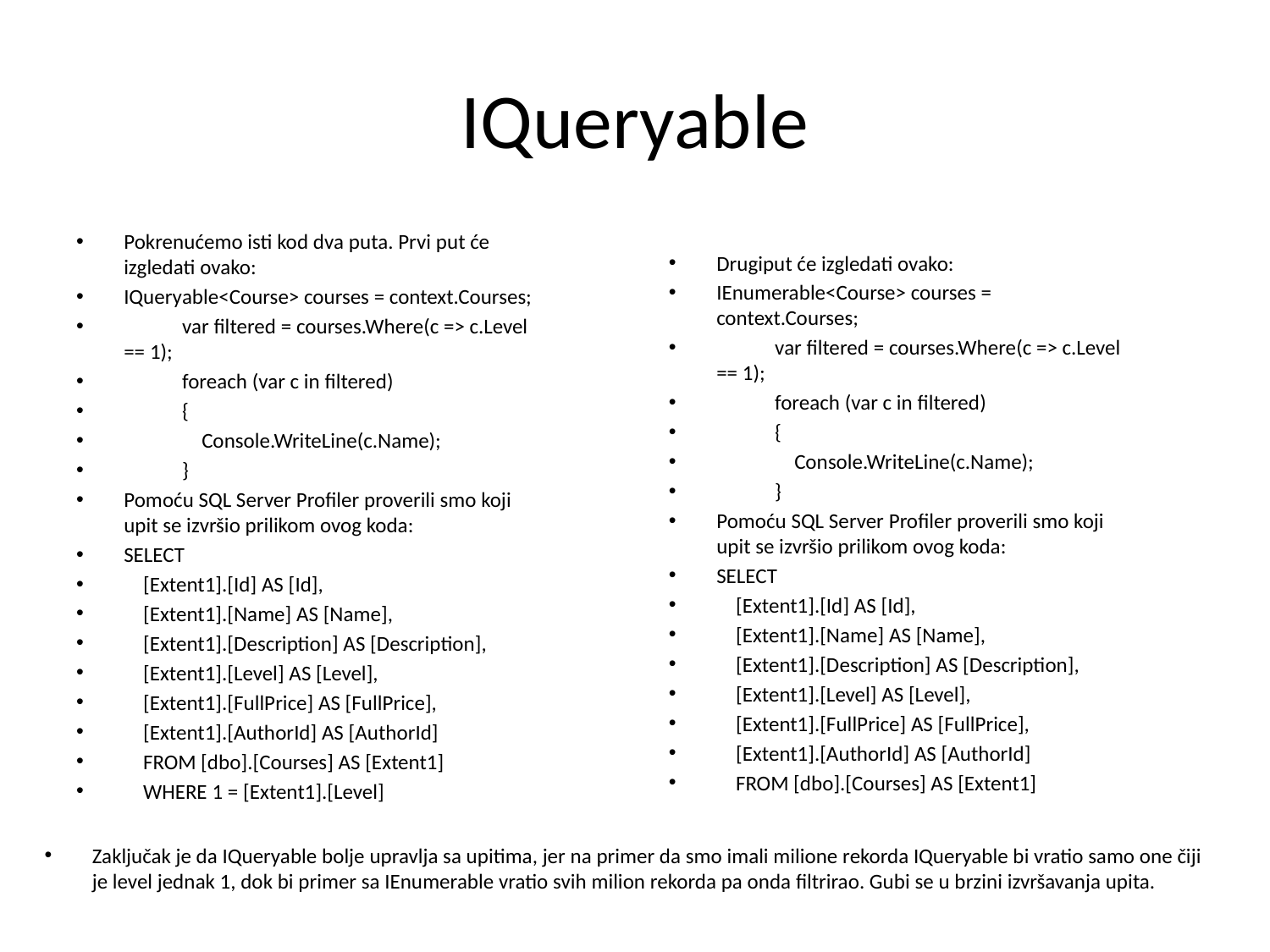

# IQueryable
Pokrenućemo isti kod dva puta. Prvi put će izgledati ovako:
IQueryable<Course> courses = context.Courses;
            var filtered = courses.Where(c => c.Level == 1);
            foreach (var c in filtered)
            {
                Console.WriteLine(c.Name);
            }
Pomoću SQL Server Profiler proverili smo koji upit se izvršio prilikom ovog koda:
SELECT
    [Extent1].[Id] AS [Id],
    [Extent1].[Name] AS [Name],
    [Extent1].[Description] AS [Description],
    [Extent1].[Level] AS [Level],
    [Extent1].[FullPrice] AS [FullPrice],
    [Extent1].[AuthorId] AS [AuthorId]
    FROM [dbo].[Courses] AS [Extent1]
    WHERE 1 = [Extent1].[Level]

Drugiput će izgledati ovako:
IEnumerable<Course> courses = context.Courses;
            var filtered = courses.Where(c => c.Level == 1);
            foreach (var c in filtered)
            {
                Console.WriteLine(c.Name);
            }
Pomoću SQL Server Profiler proverili smo koji upit se izvršio prilikom ovog koda:
SELECT
    [Extent1].[Id] AS [Id],
    [Extent1].[Name] AS [Name],
    [Extent1].[Description] AS [Description],
    [Extent1].[Level] AS [Level],
    [Extent1].[FullPrice] AS [FullPrice],
    [Extent1].[AuthorId] AS [AuthorId]
    FROM [dbo].[Courses] AS [Extent1]
Zaključak je da IQueryable bolje upravlja sa upitima, jer na primer da smo imali milione rekorda IQueryable bi vratio samo one čiji je level jednak 1, dok bi primer sa IEnumerable vratio svih milion rekorda pa onda filtrirao. Gubi se u brzini izvršavanja upita.